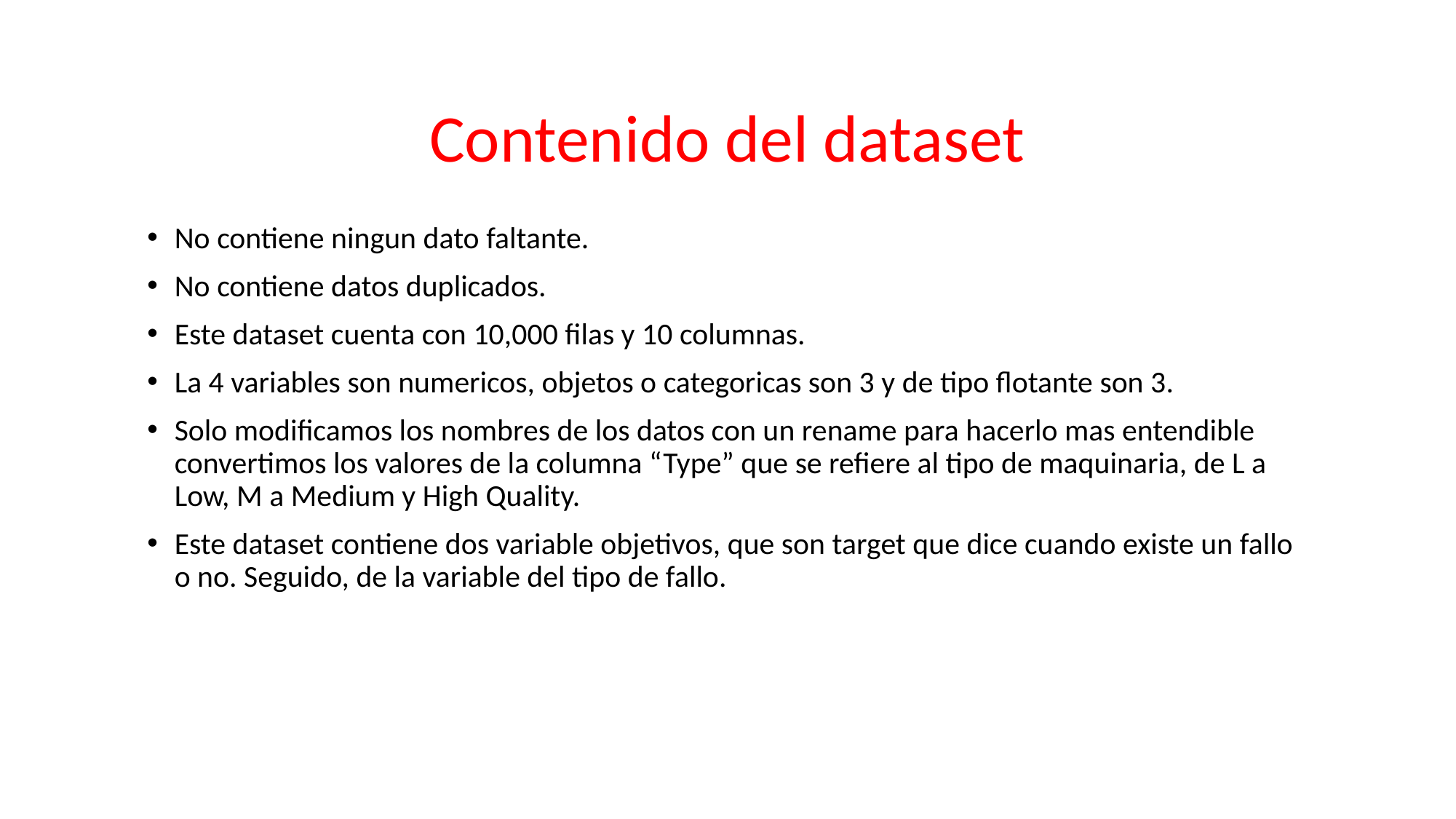

# Contenido del dataset
No contiene ningun dato faltante.
No contiene datos duplicados.
Este dataset cuenta con 10,000 filas y 10 columnas.
La 4 variables son numericos, objetos o categoricas son 3 y de tipo flotante son 3.
Solo modificamos los nombres de los datos con un rename para hacerlo mas entendible  convertimos los valores de la columna “Type” que se refiere al tipo de maquinaria, de L a Low, M a Medium y High Quality.
Este dataset contiene dos variable objetivos, que son target que dice cuando existe un fallo o no. Seguido, de la variable del tipo de fallo.